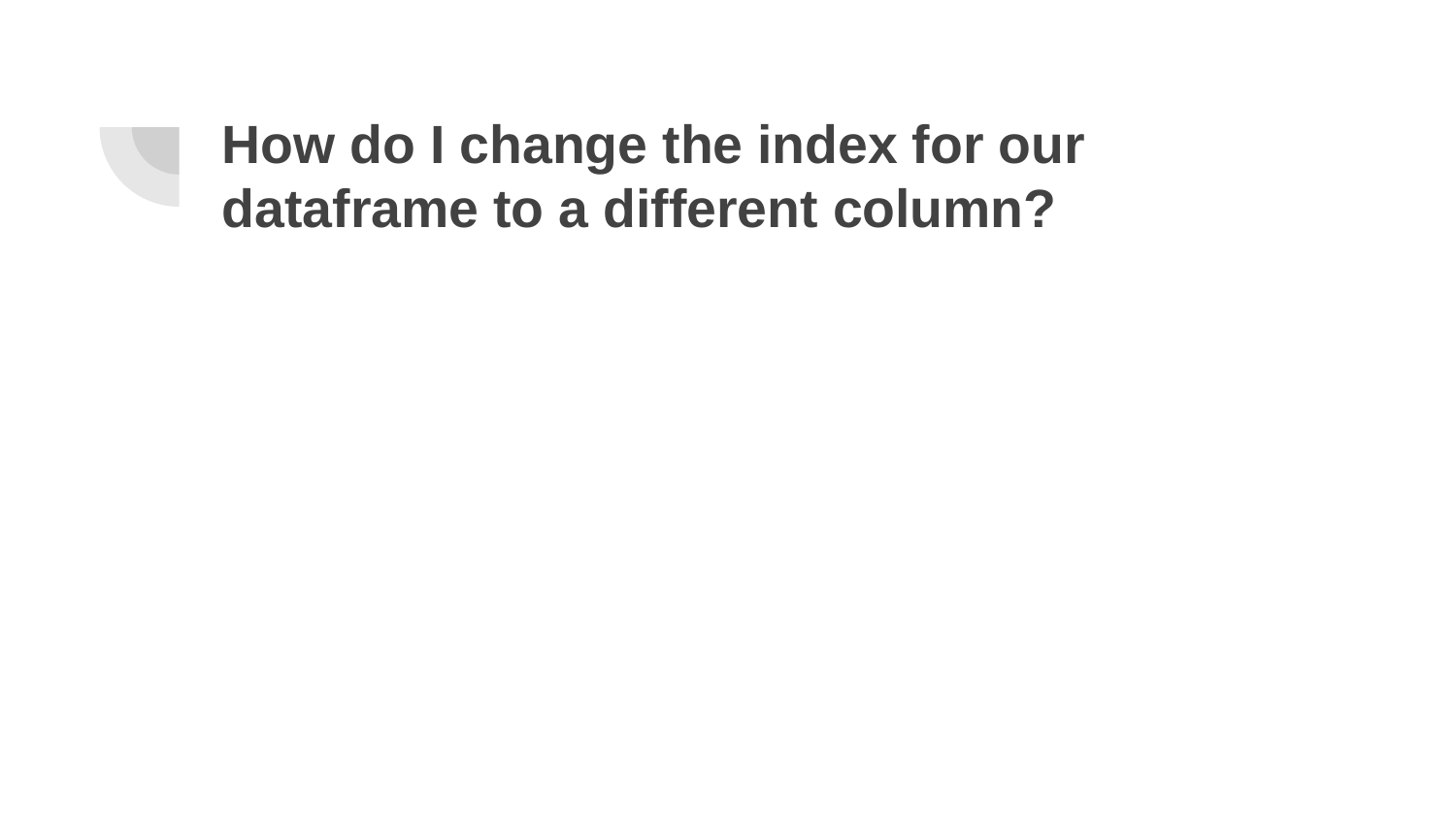

# How do I change the index for our dataframe to a different column?